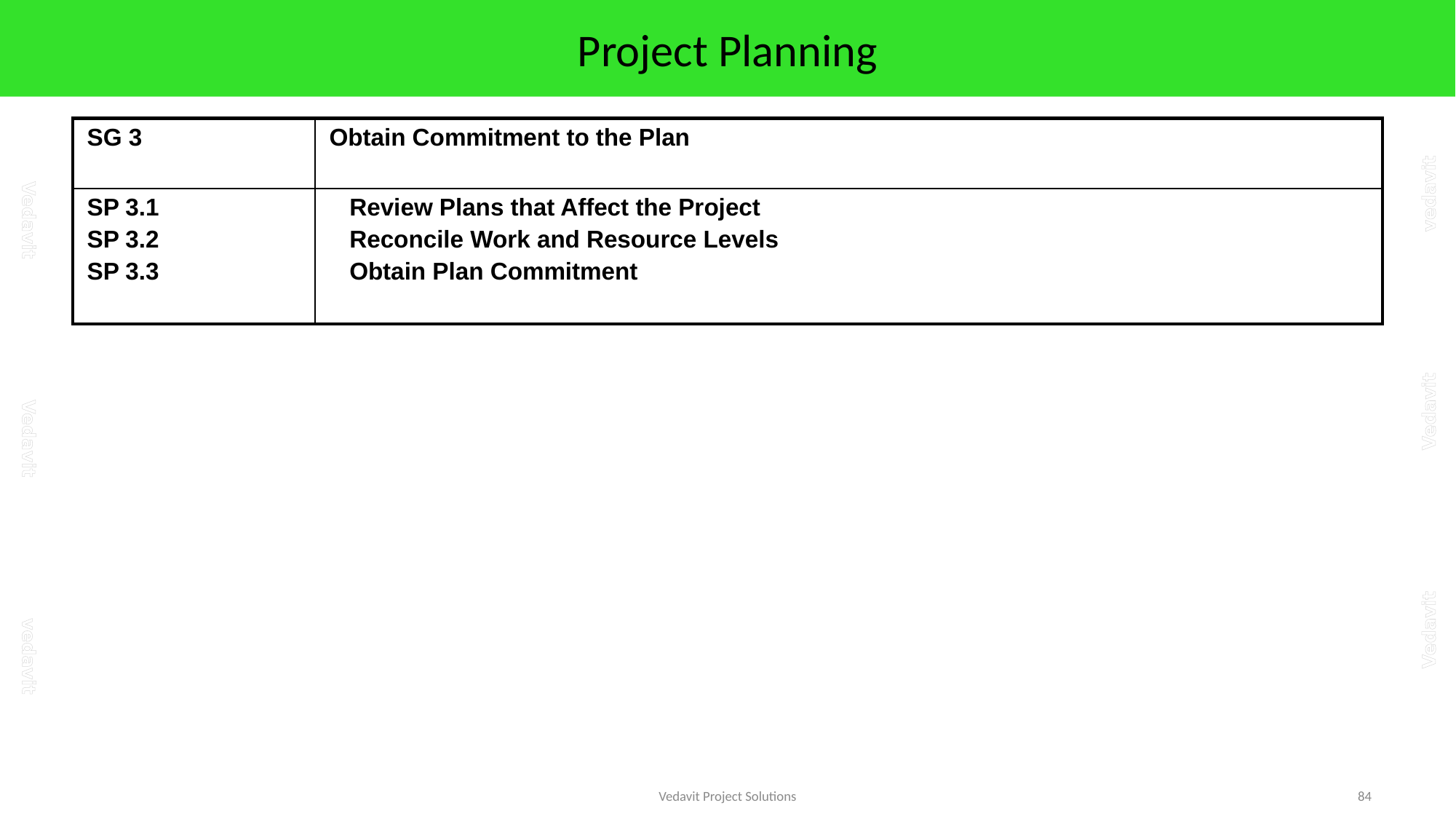

# Project Planning
| SG 3 | Obtain Commitment to the Plan |
| --- | --- |
| SP 3.1 SP 3.2 SP 3.3 | Review Plans that Affect the Project Reconcile Work and Resource Levels Obtain Plan Commitment |
Vedavit Project Solutions
84